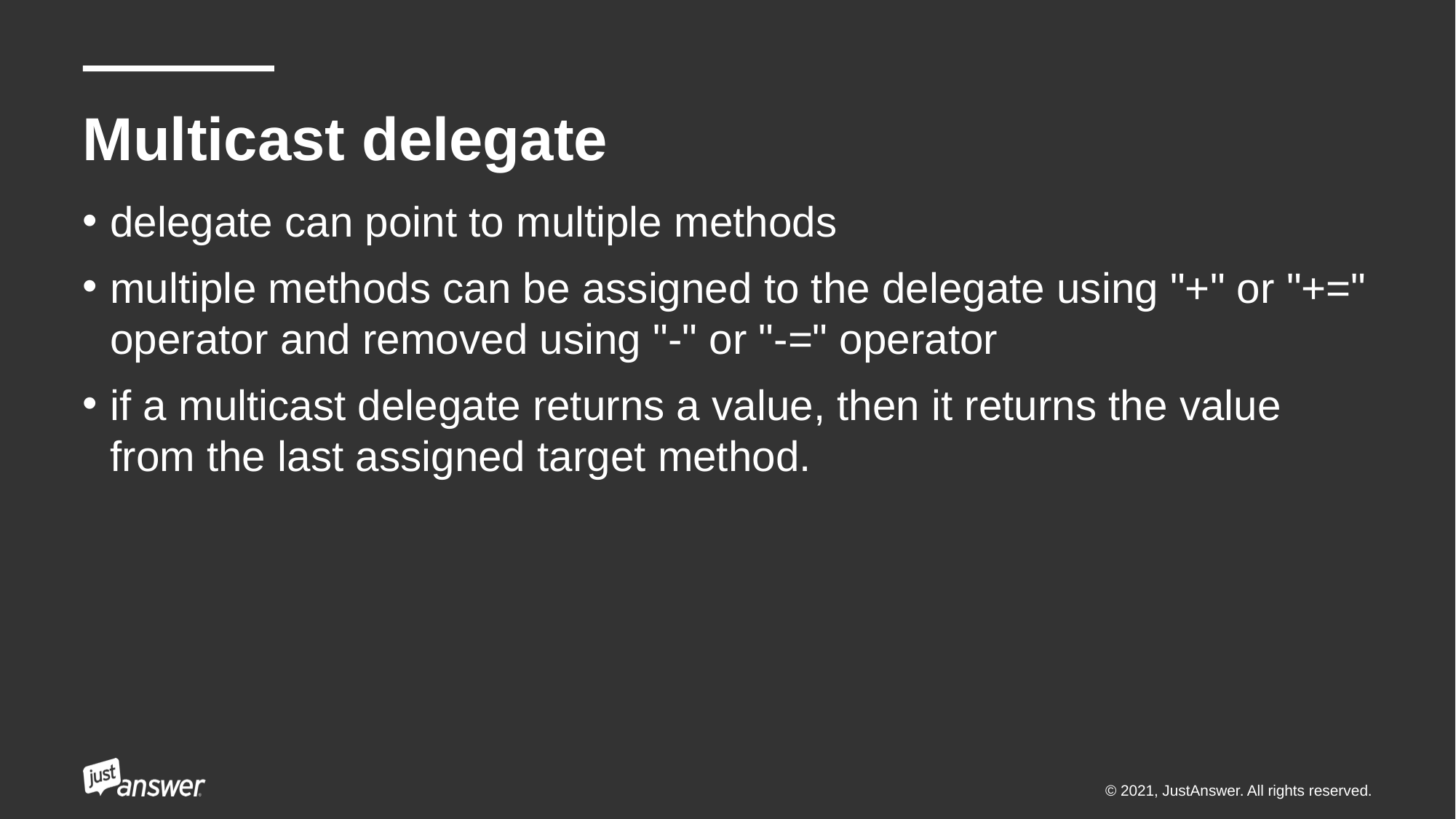

# Multicast delegate
delegate can point to multiple methods
multiple methods can be assigned to the delegate using "+" or "+=" operator and removed using "-" or "-=" operator
if a multicast delegate returns a value, then it returns the value from the last assigned target method.